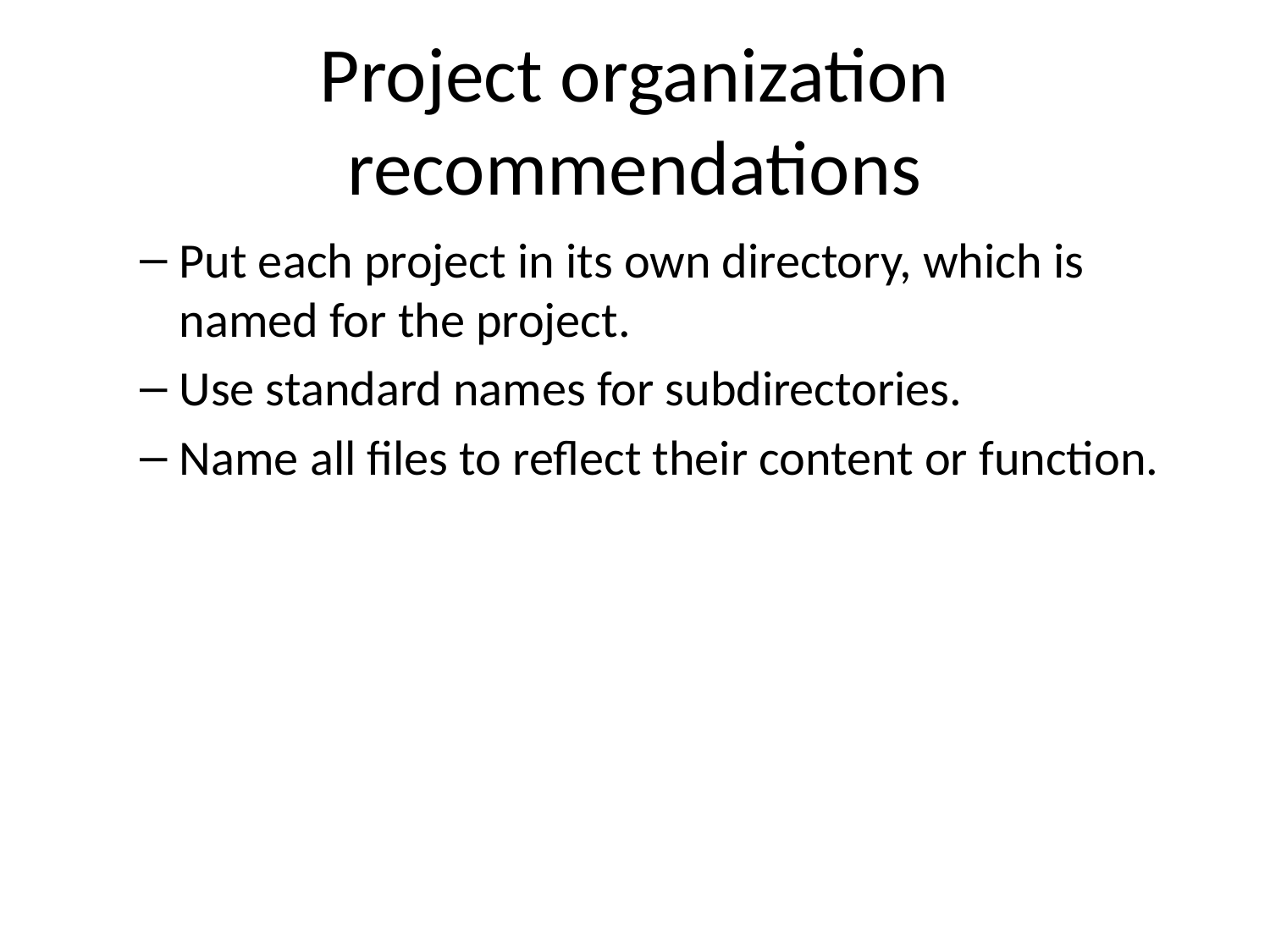

# Project organization recommendations
Put each project in its own directory, which is named for the project.
Use standard names for subdirectories.
Name all files to reflect their content or function.